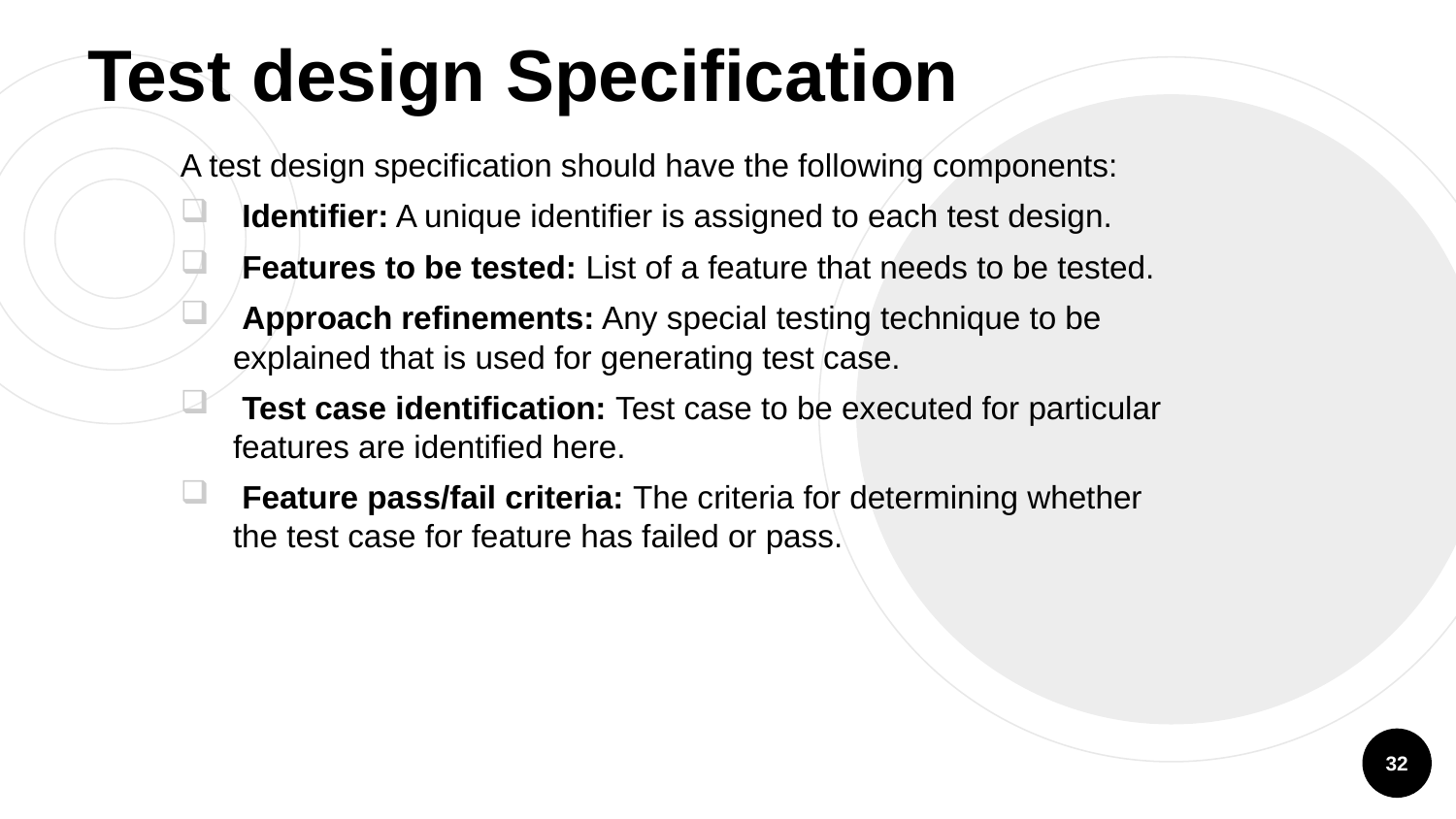

# Test design Specification
A test design specification should have the following components:
 Identifier: A unique identifier is assigned to each test design.
 Features to be tested: List of a feature that needs to be tested.
 Approach refinements: Any special testing technique to be explained that is used for generating test case.
 Test case identification: Test case to be executed for particular features are identified here.
 Feature pass/fail criteria: The criteria for determining whether the test case for feature has failed or pass.

32